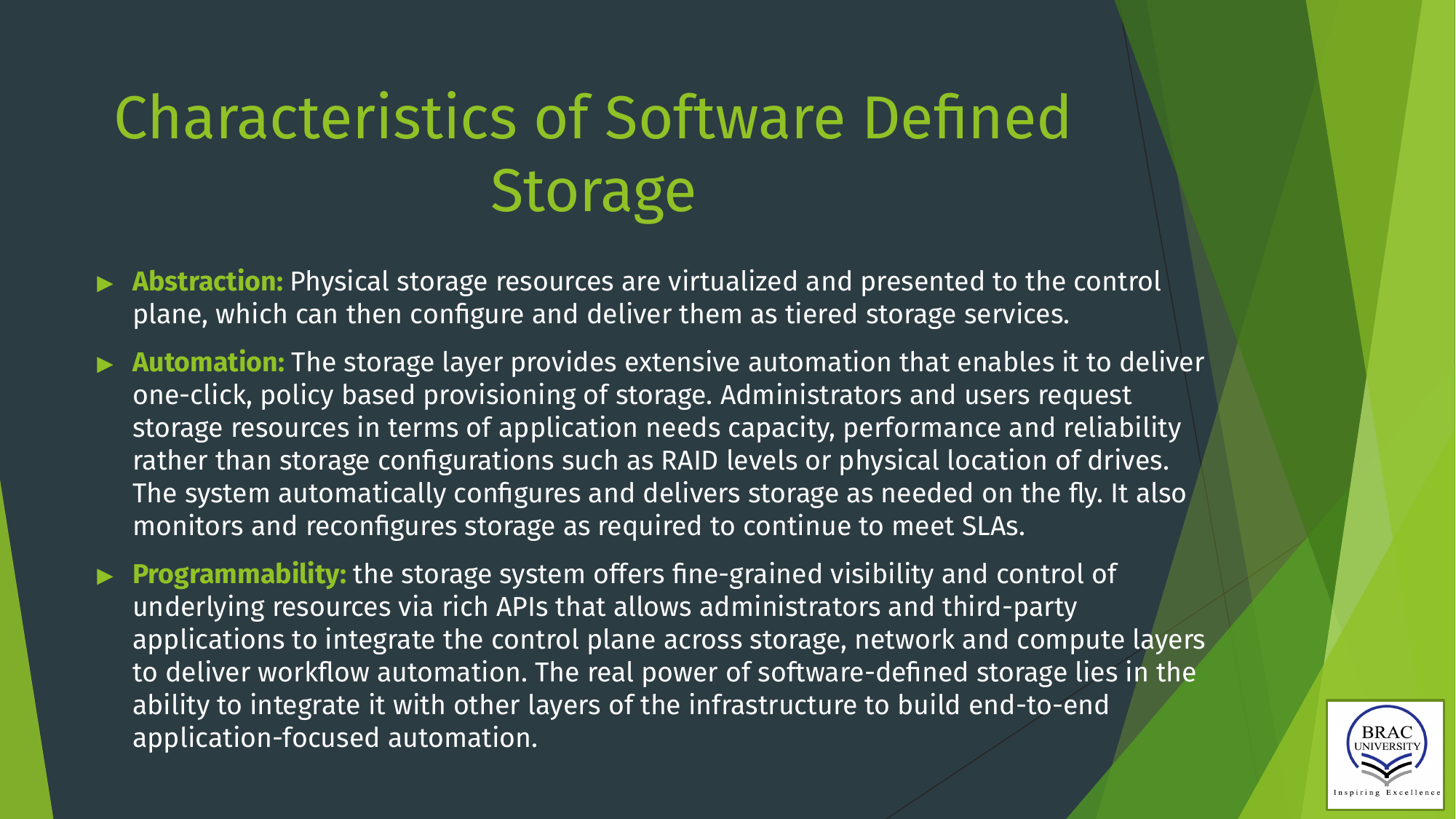

# Characteristics of Software Defined Storage
Abstraction: Physical storage resources are virtualized and presented to the control plane, which can then configure and deliver them as tiered storage services.
Automation: The storage layer provides extensive automation that enables it to deliver one-click, policy based provisioning of storage. Administrators and users request storage resources in terms of application needs capacity, performance and reliability  rather than storage configurations such as RAID levels or physical location of drives. The system automatically configures and delivers storage as needed on the fly. It also monitors and reconfigures storage as required to continue to meet SLAs.
Programmability: the storage system offers fine-grained visibility and control of underlying resources via rich APIs that allows administrators and third-party applications to integrate the control plane across storage, network and compute layers to deliver workflow automation. The real power of software-defined storage lies in the ability to integrate it with other layers of the infrastructure to build end-to-end application-focused automation.